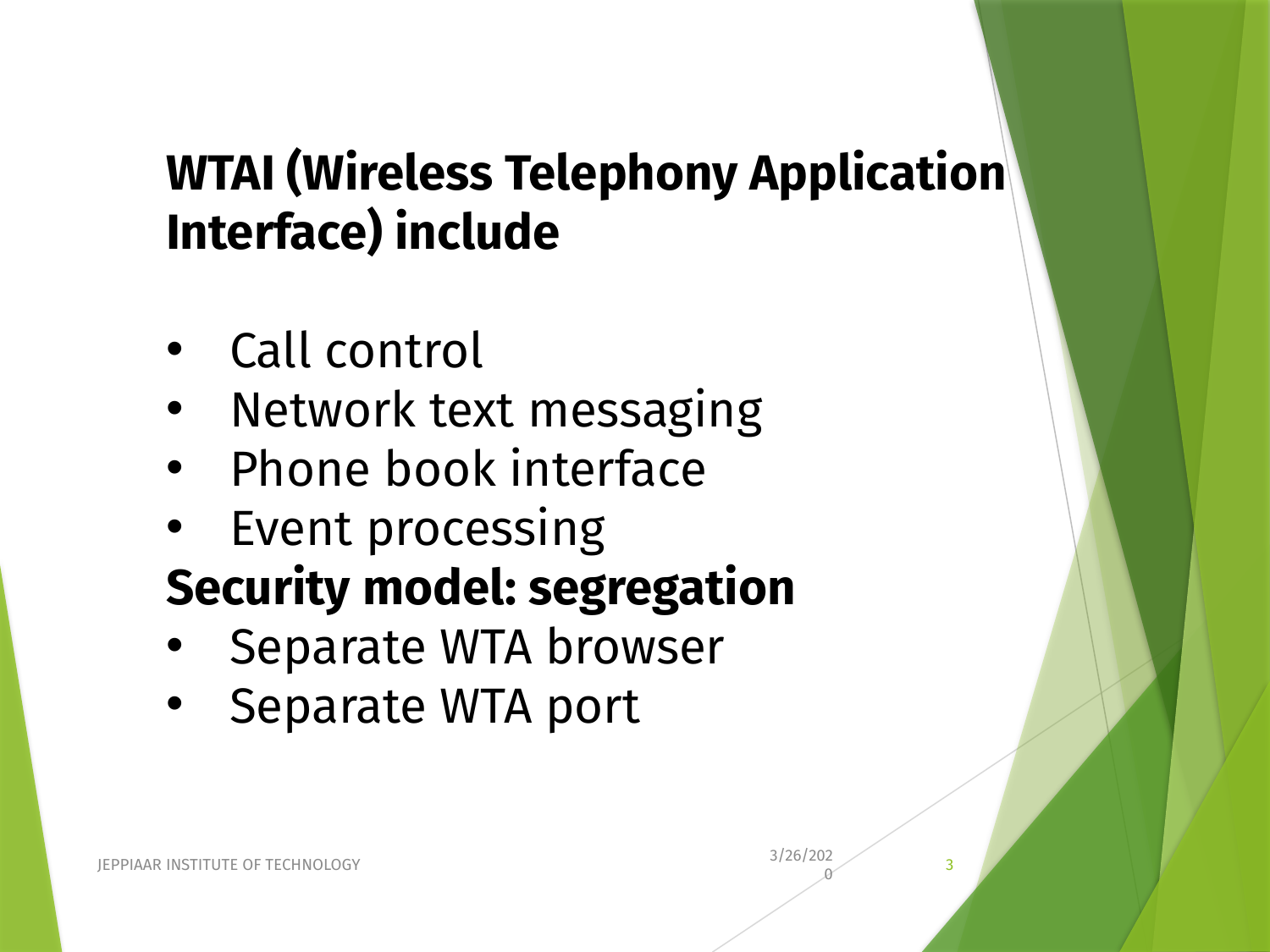

WTAI (Wireless Telephony Application Interface) include

Call control
Network text messaging
Phone book interface
Event processing
Security model: segregation
Separate WTA browser
Separate WTA port

JEPPIAAR INSTITUTE OF TECHNOLOGY
3/26/2020
3